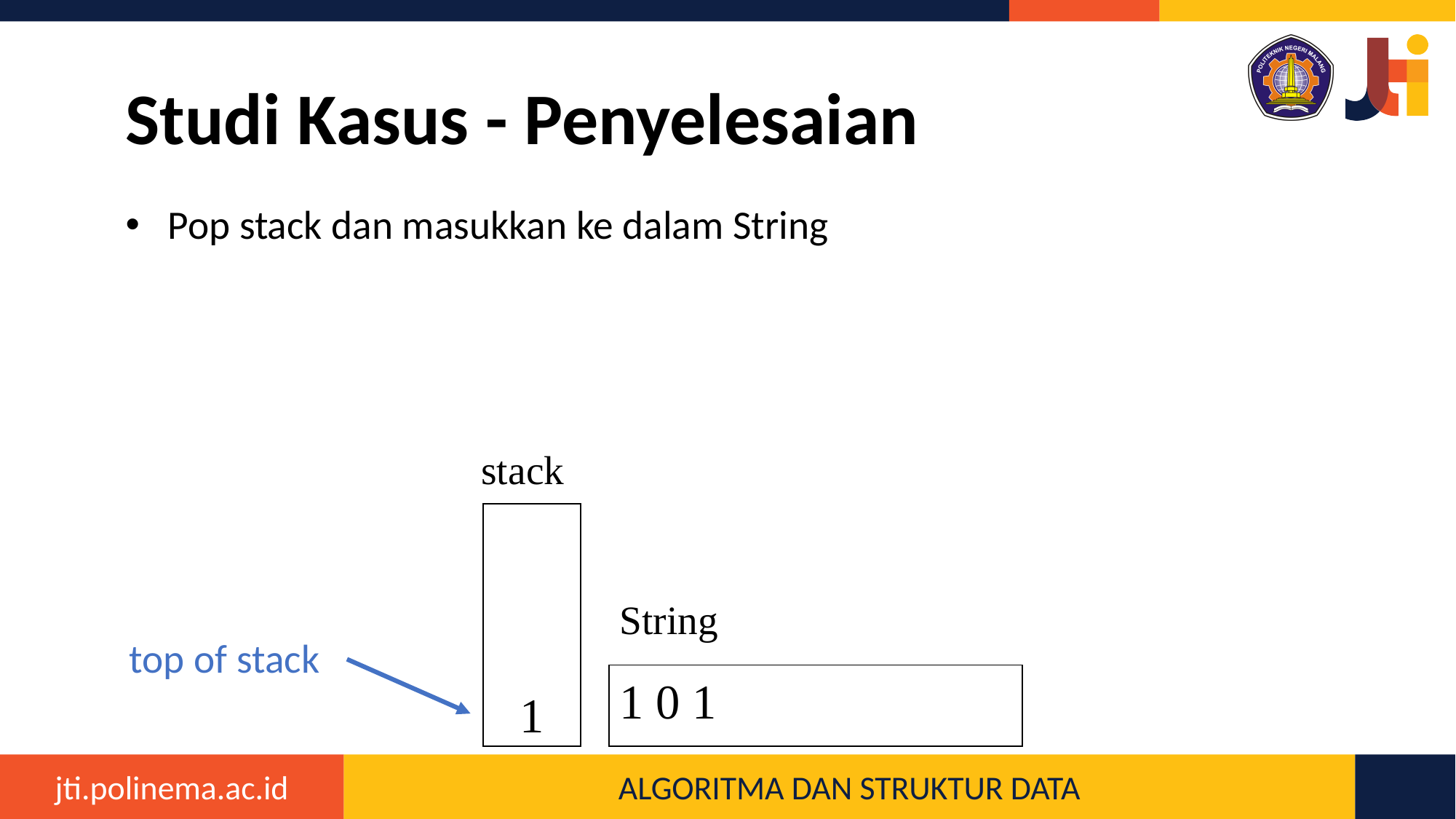

# Studi Kasus - Penyelesaian
Pop stack dan masukkan ke dalam String

stack

1

String
1 0 1
top of stack